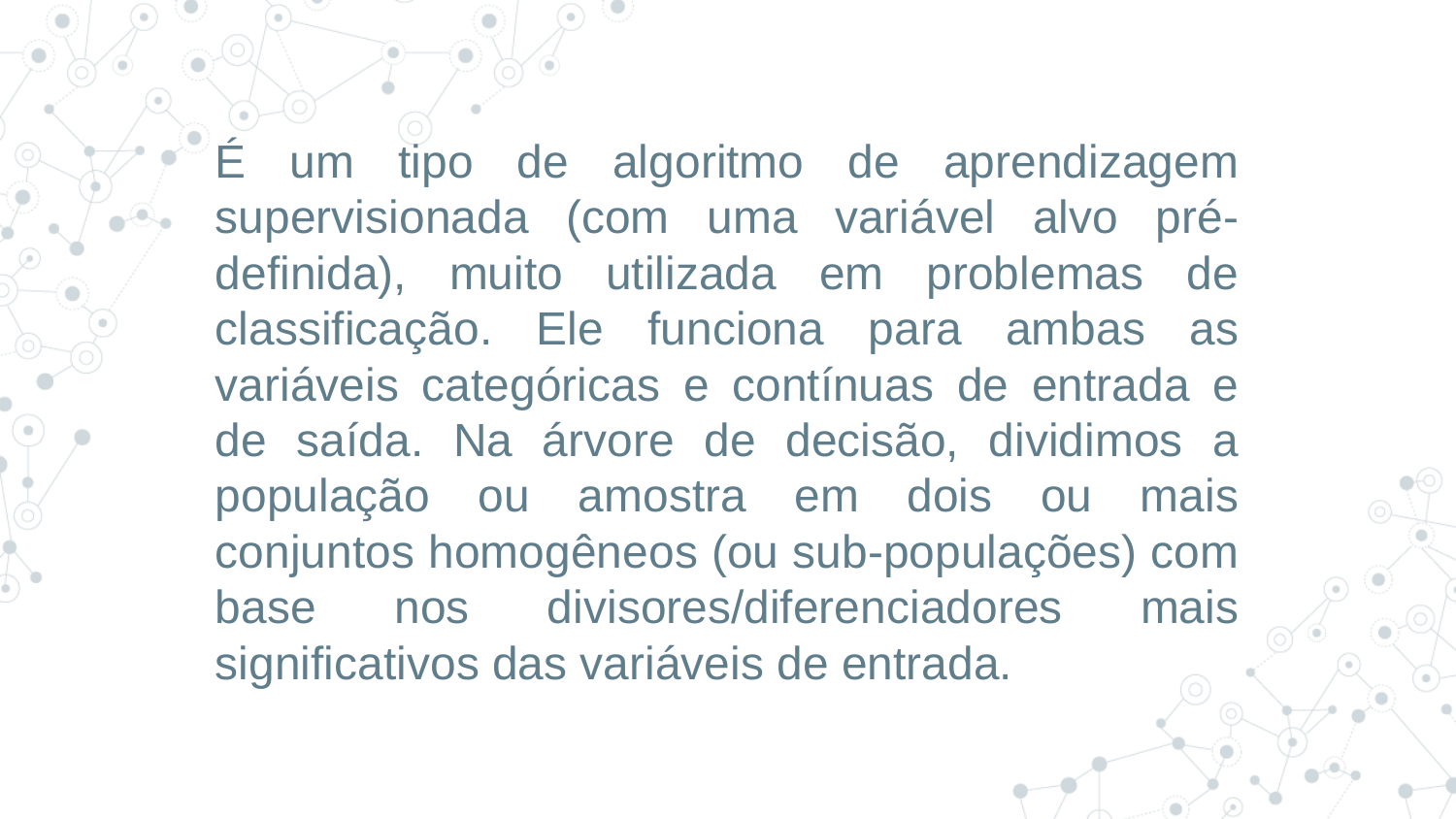

É um tipo de algoritmo de aprendizagem supervisionada (com uma variável alvo pré-definida), muito utilizada em problemas de classificação. Ele funciona para ambas as variáveis categóricas e contínuas de entrada e de saída. Na árvore de decisão, dividimos a população ou amostra em dois ou mais conjuntos homogêneos (ou sub-populações) com base nos divisores/diferenciadores mais significativos das variáveis de entrada.